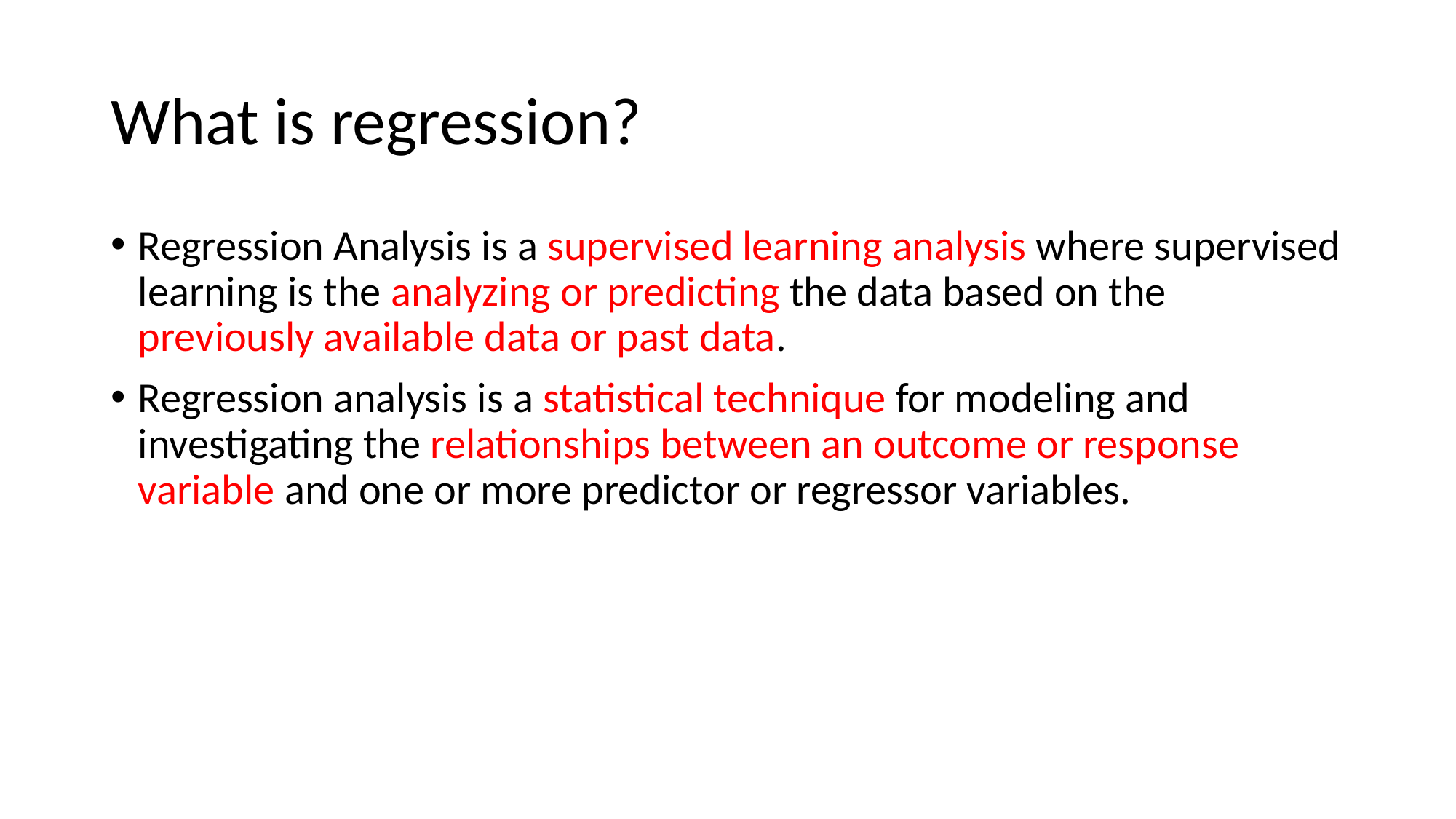

# What is regression?
Regression Analysis is a supervised learning analysis where supervised learning is the analyzing or predicting the data based on the previously available data or past data.
Regression analysis is a statistical technique for modeling and investigating the relationships between an outcome or response variable and one or more predictor or regressor variables.